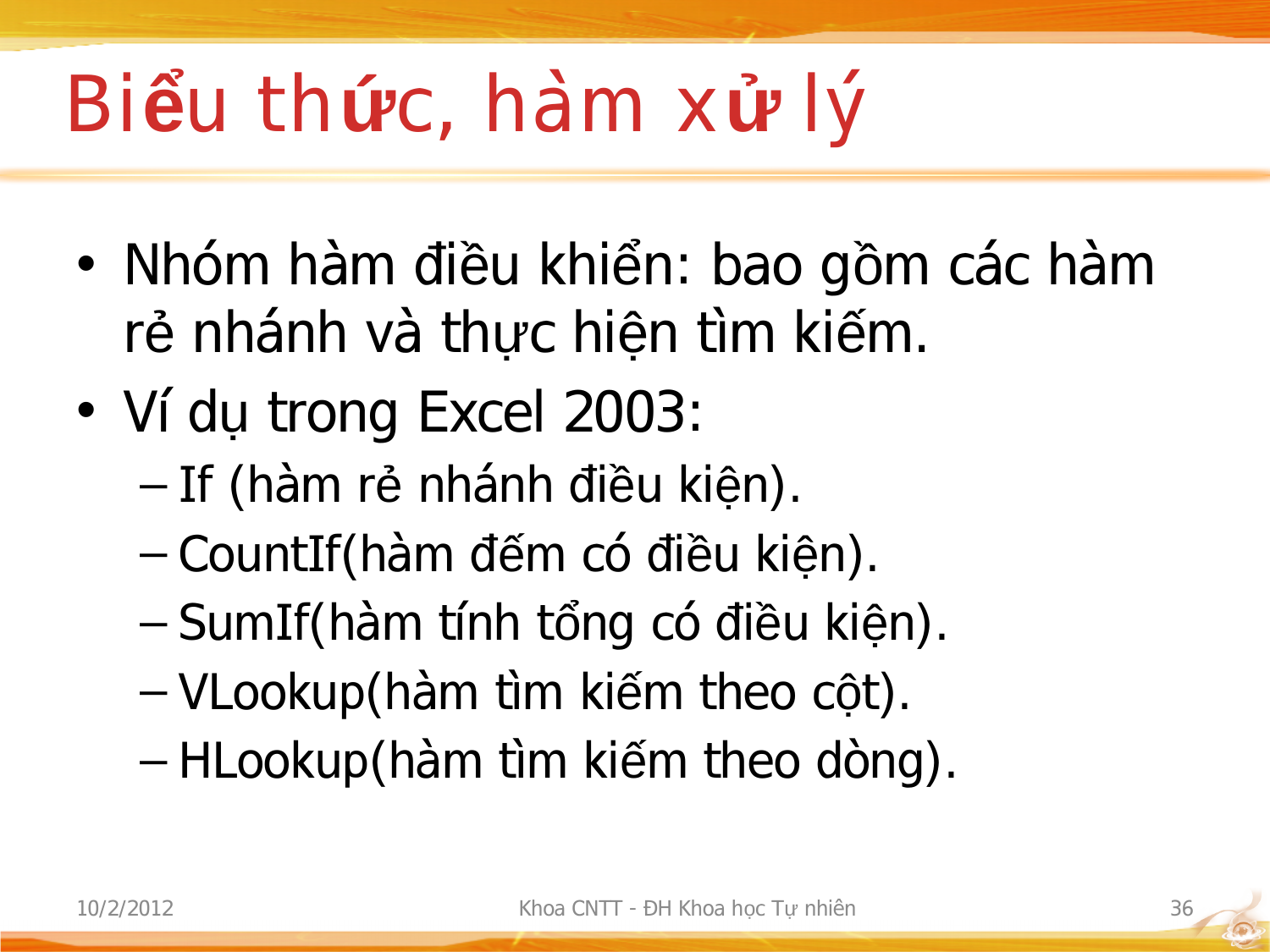

# Biểu thức, hàm xử lý
Nhóm hàm điều khiển: bao gồm các hàm rẻ nhánh và thực hiện tìm kiếm.
Ví dụ trong Excel 2003:
If (hàm rẻ nhánh điều kiện).
CountIf(hàm đếm có điều kiện).
SumIf(hàm tính tổng có điều kiện).
VLookup(hàm tìm kiếm theo cột).
HLookup(hàm tìm kiếm theo dòng).
10/2/2012
Khoa CNTT - ĐH Khoa học Tự nhiên
36